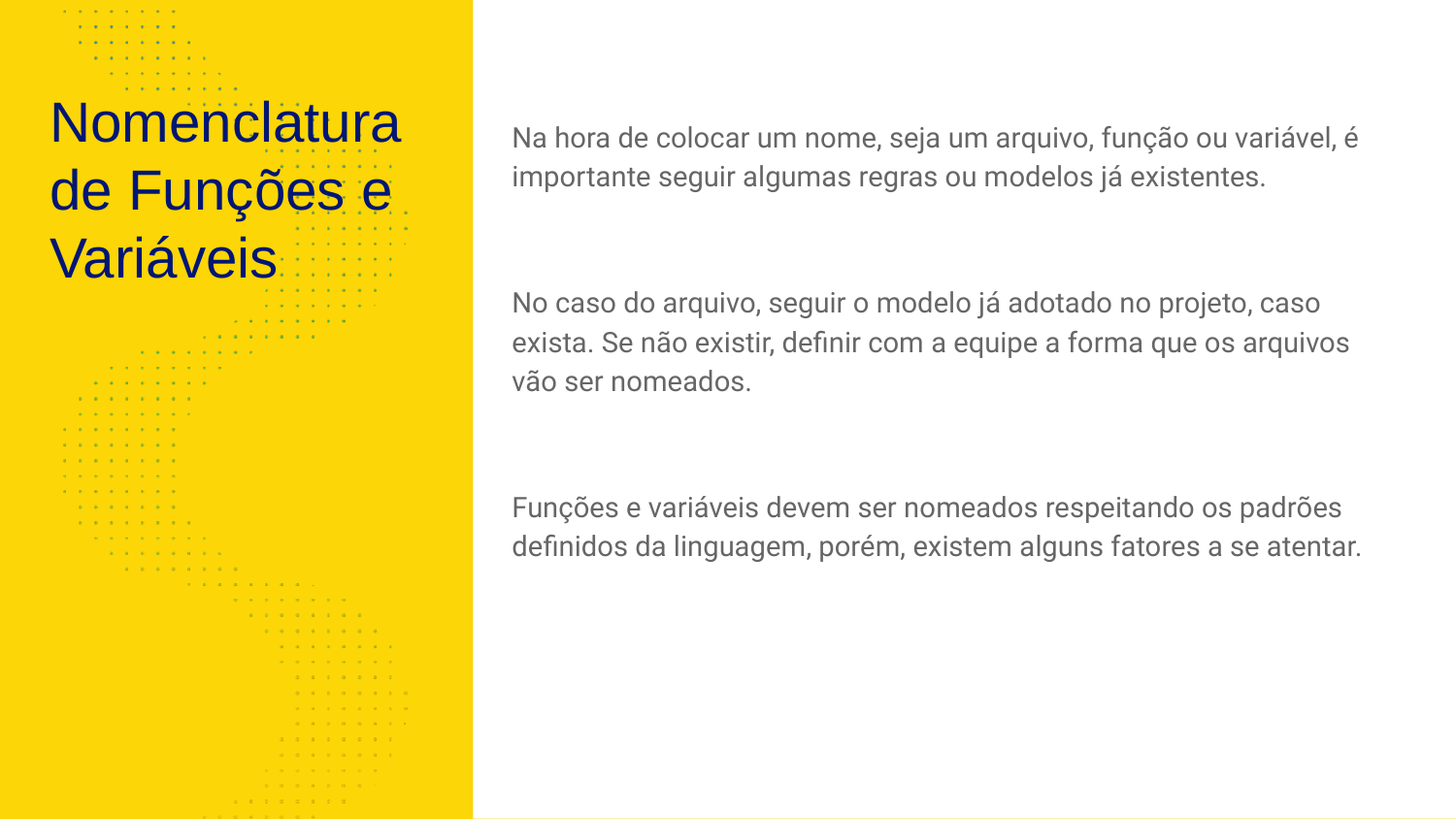

# Nomenclatura
de Funções e Variáveis
Na hora de colocar um nome, seja um arquivo, função ou variável, é importante seguir algumas regras ou modelos já existentes.

No caso do arquivo, seguir o modelo já adotado no projeto, caso exista. Se não existir, definir com a equipe a forma que os arquivos vão ser nomeados.

Funções e variáveis devem ser nomeados respeitando os padrões definidos da linguagem, porém, existem alguns fatores a se atentar.